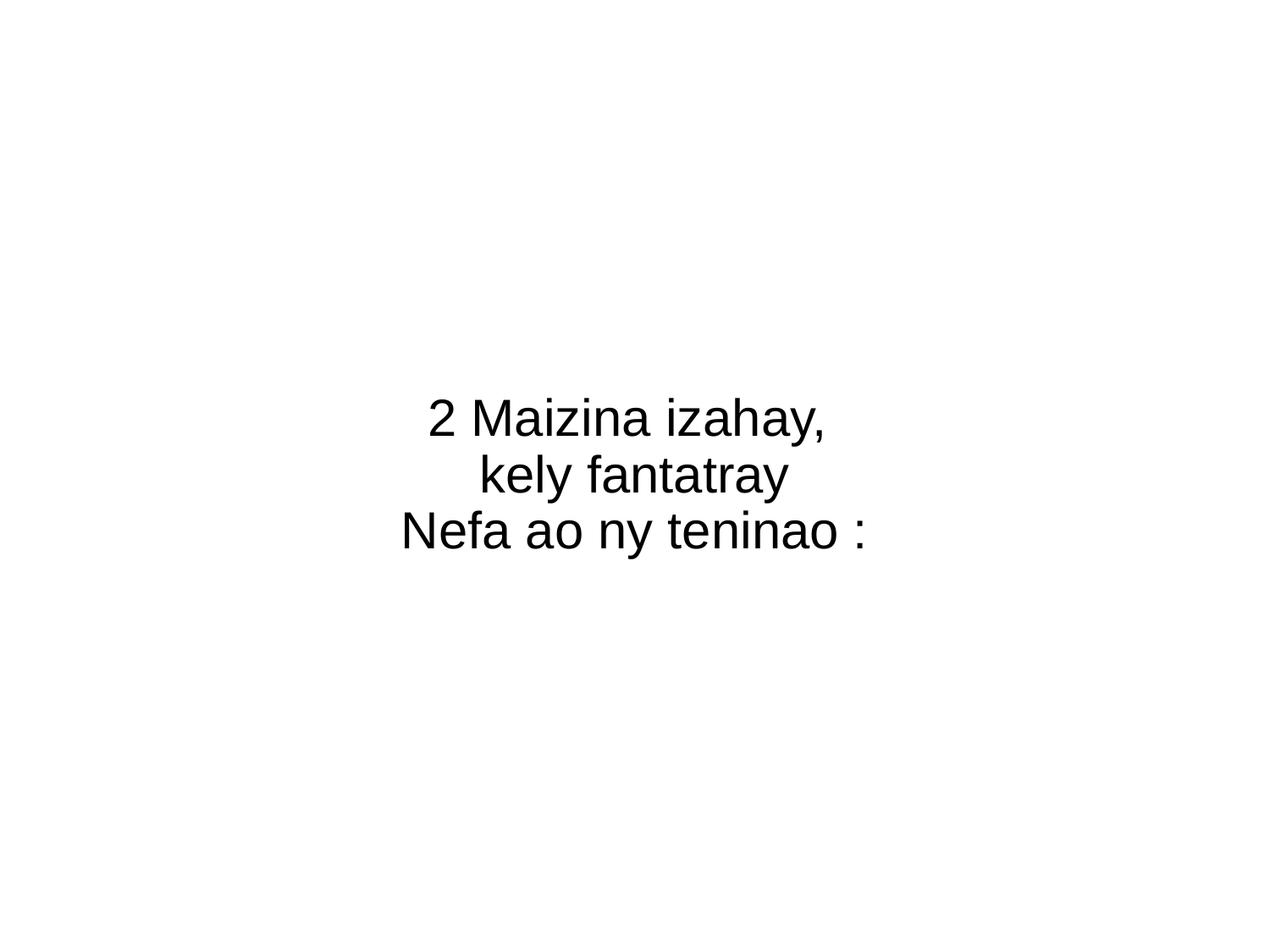

2 Maizina izahay,
kely fantatray
Nefa ao ny teninao :